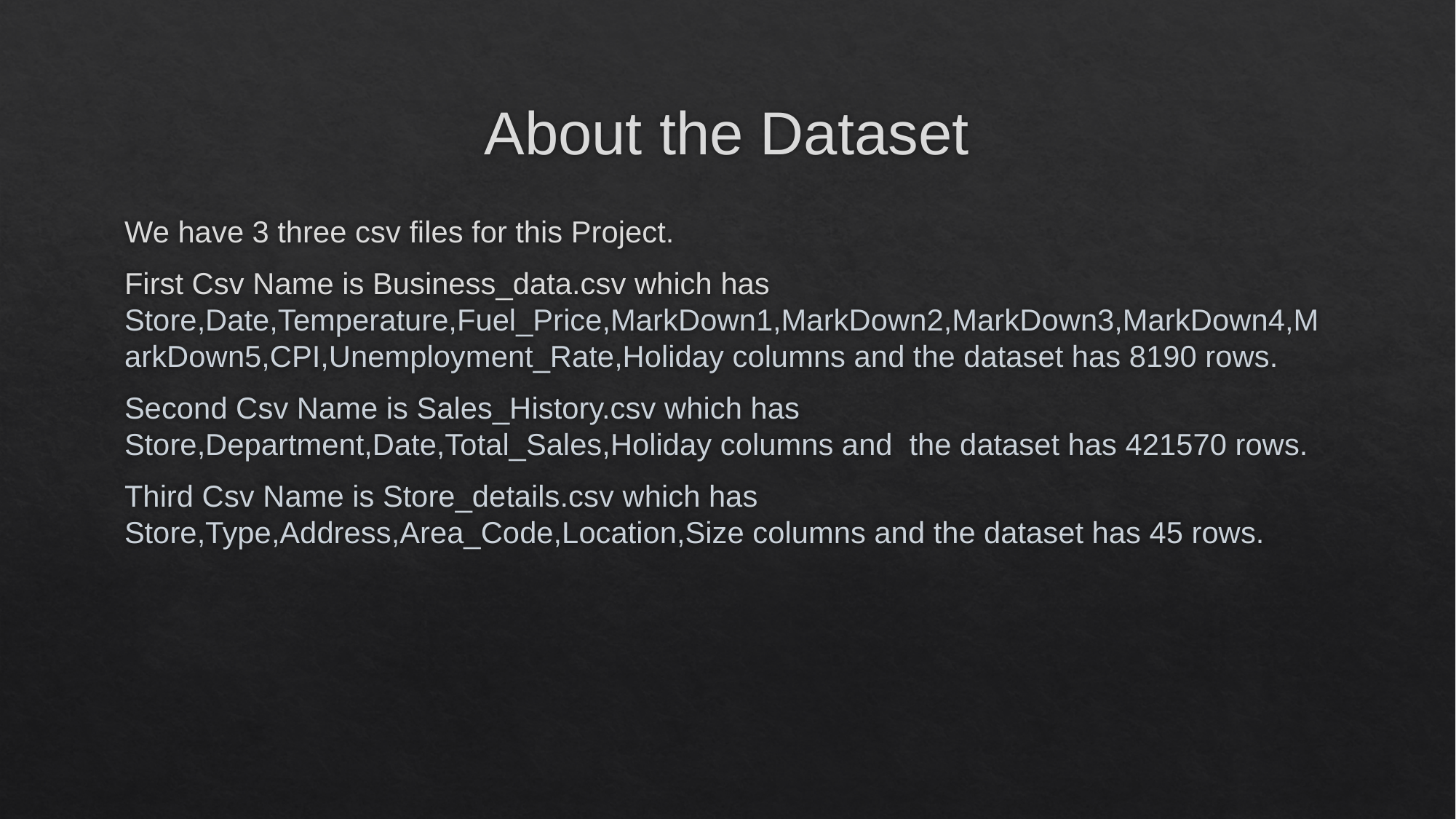

# About the Dataset
We have 3 three csv files for this Project.
First Csv Name is Business_data.csv which has Store,Date,Temperature,Fuel_Price,MarkDown1,MarkDown2,MarkDown3,MarkDown4,MarkDown5,CPI,Unemployment_Rate,Holiday columns and the dataset has 8190 rows.
Second Csv Name is Sales_History.csv which has Store,Department,Date,Total_Sales,Holiday columns and  the dataset has 421570 rows.
Third Csv Name is Store_details.csv which has Store,Type,Address,Area_Code,Location,Size columns and the dataset has 45 rows.